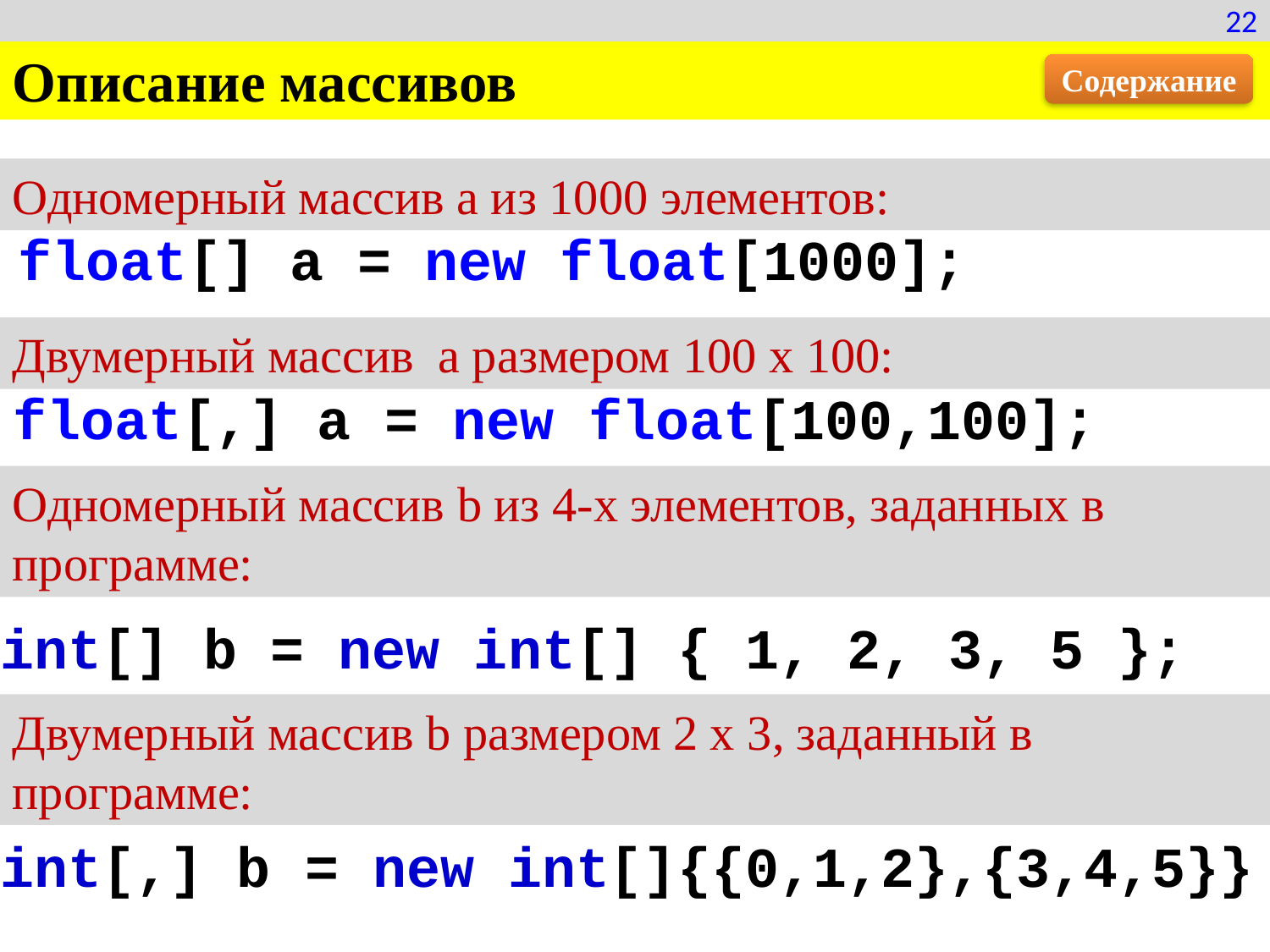

22
Описание массивов
Содержание
Одномерный массив а из 1000 элементов:
float[] a = new float[1000];
Двумерный массив  а размером 100 х 100:
float[,] a = new float[100,100];
Одномерный массив b из 4-х элементов, заданных в программе:
int[] b = new int[] { 1, 2, 3, 5 };
Двумерный массив b размером 2 х 3, заданный в программе:
int[,] b = new int[]{{0,1,2},{3,4,5}}